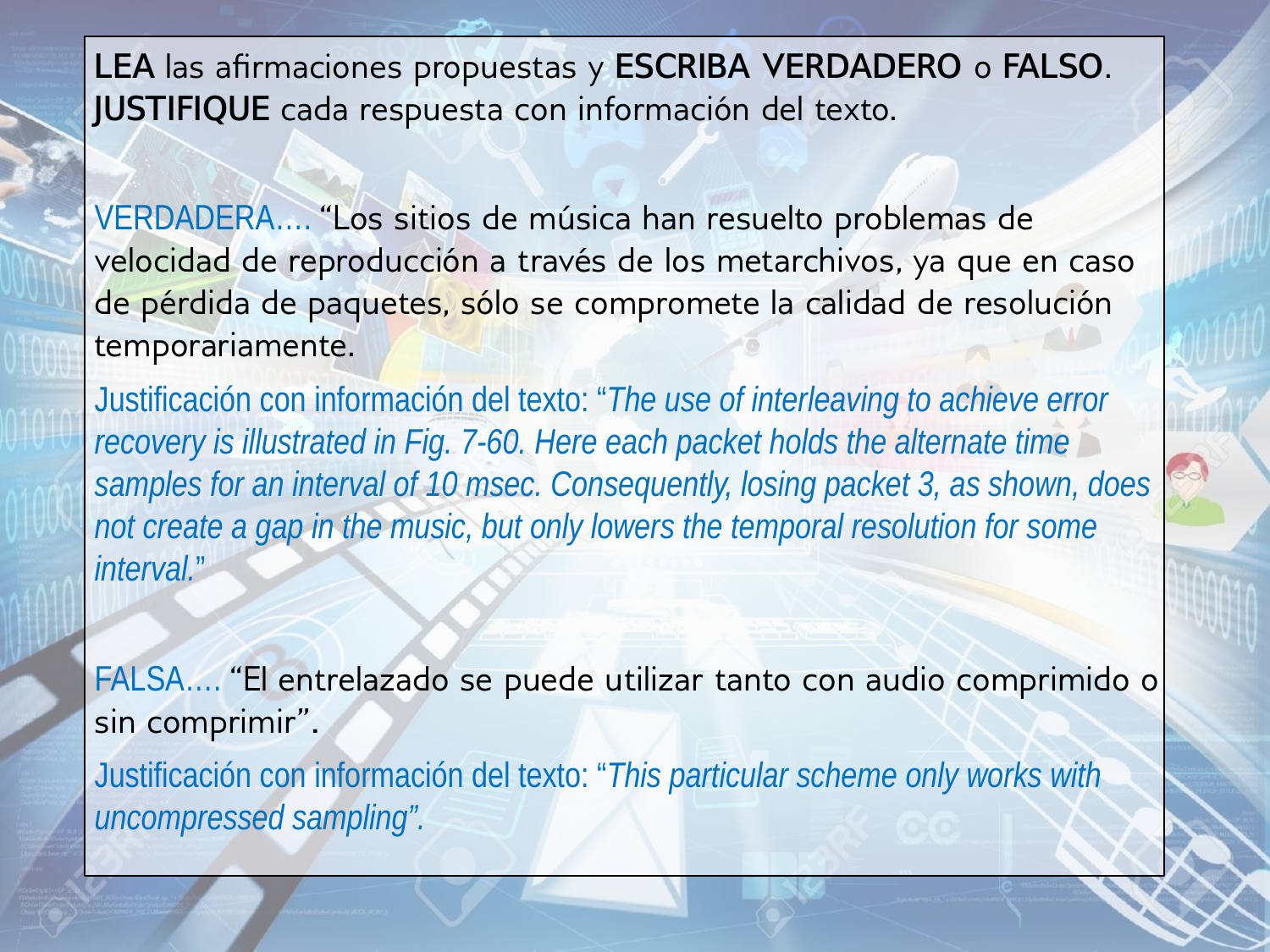

LEA las afirmaciones propuestas y ESCRIBA VERDADERO o FALSO.  JUSTIFIQUE cada respuesta con información del texto.

VERDADERA…. “Los sitios de música han resuelto problemas de velocidad de reproducción a través de los metarchivos, ya que en caso de pérdida de paquetes, sólo se compromete la calidad de resolución temporariamente.
Justificación con información del texto: “The use of interleaving to achieve error recovery is illustrated in Fig. 7-60. Here each packet holds the alternate time samples for an interval of 10 msec. Consequently, losing packet 3, as shown, does not create a gap in the music, but only lowers the temporal resolution for some interval.”

FALSA…. “El entrelazado se puede utilizar tanto con audio comprimido o sin comprimir”.
Justificación con información del texto: “This particular scheme only works with uncompressed sampling”.